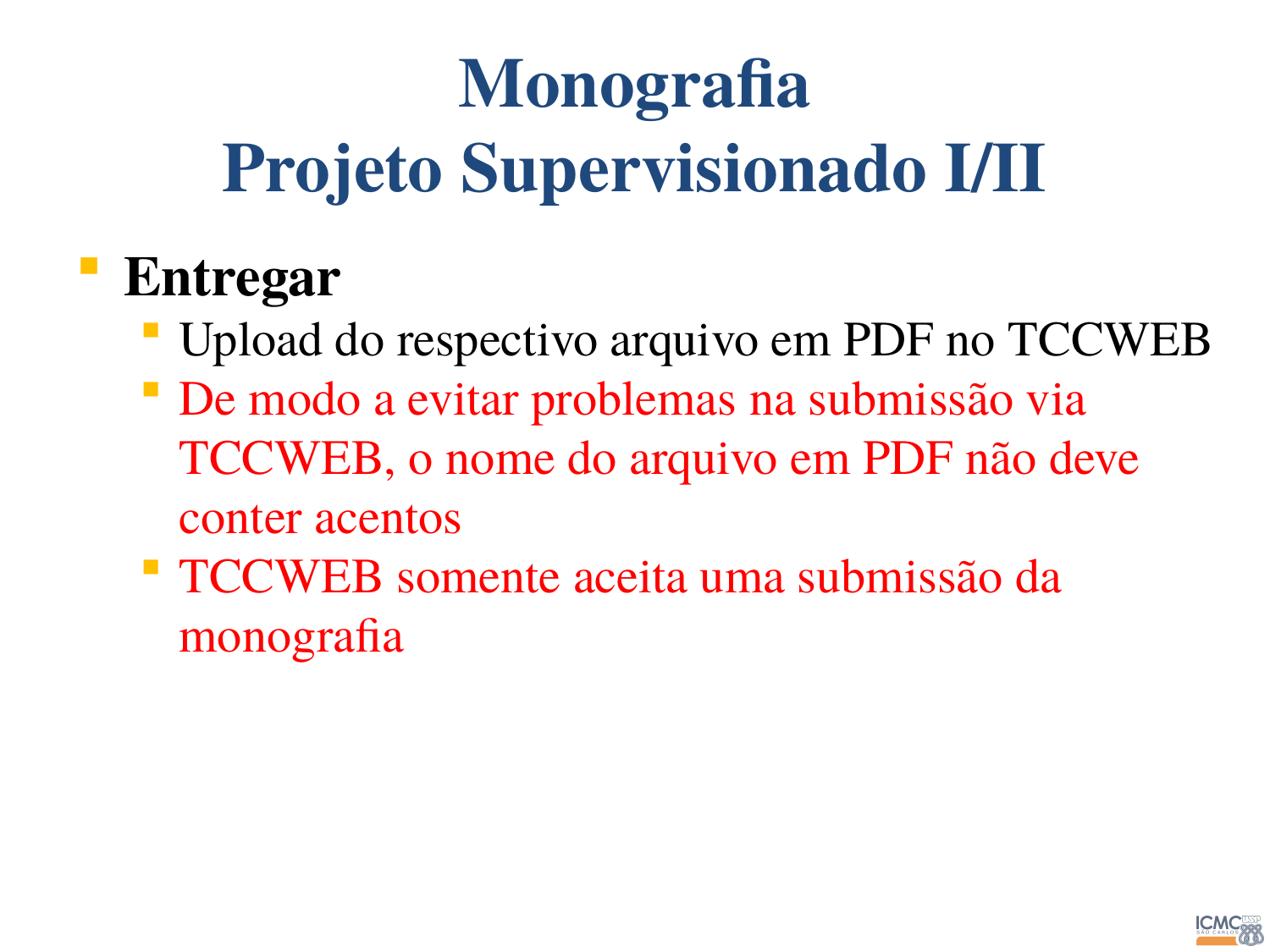

Monografia
Projeto Supervisionado I/II
Entregar
Upload do respectivo arquivo em PDF no TCCWEB
De modo a evitar problemas na submissão via TCCWEB, o nome do arquivo em PDF não deve conter acentos
TCCWEB somente aceita uma submissão da monografia